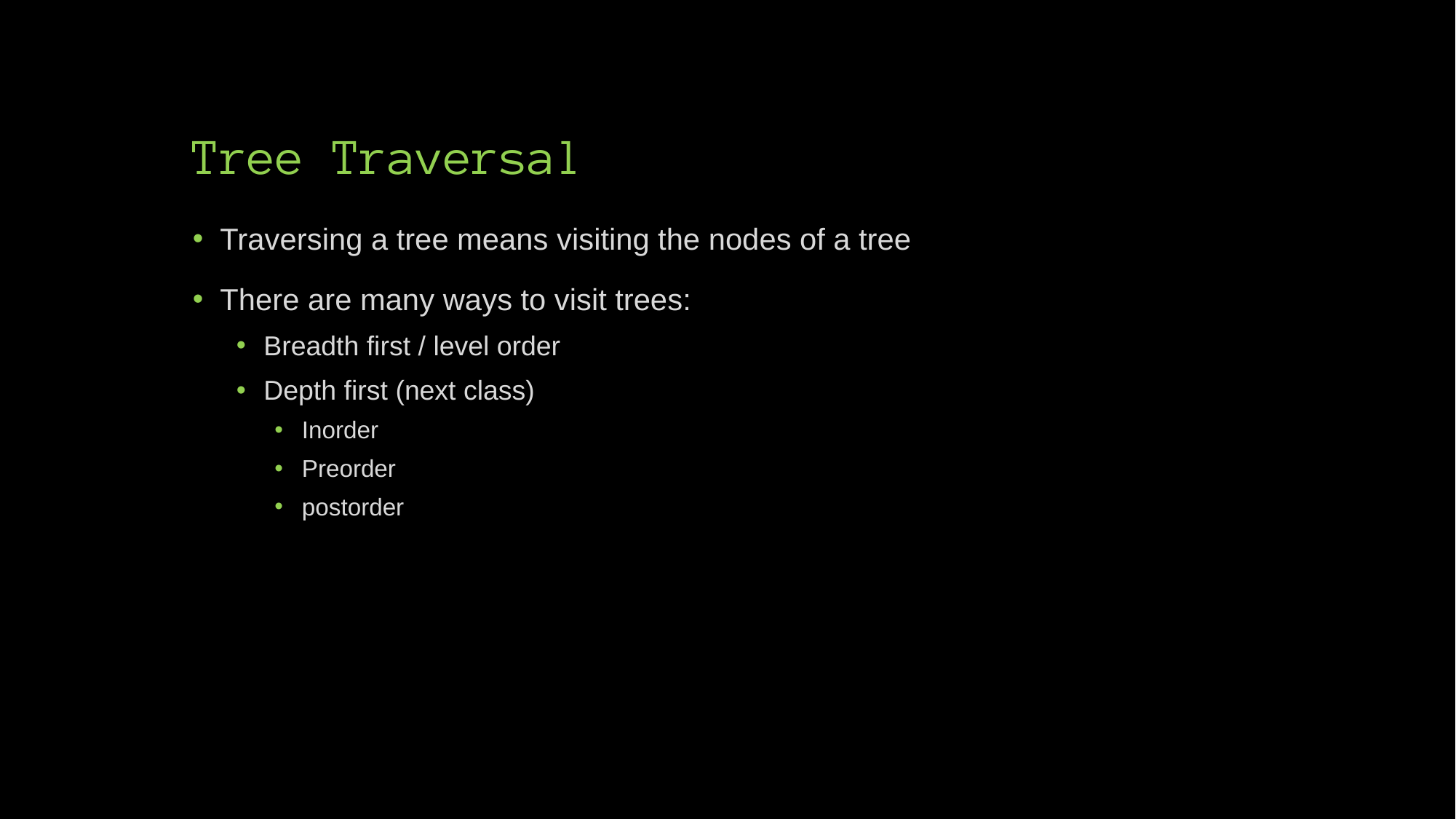

# Tree Traversal
Traversing a tree means visiting the nodes of a tree
There are many ways to visit trees:
Breadth first / level order
Depth first (next class)
Inorder
Preorder
postorder